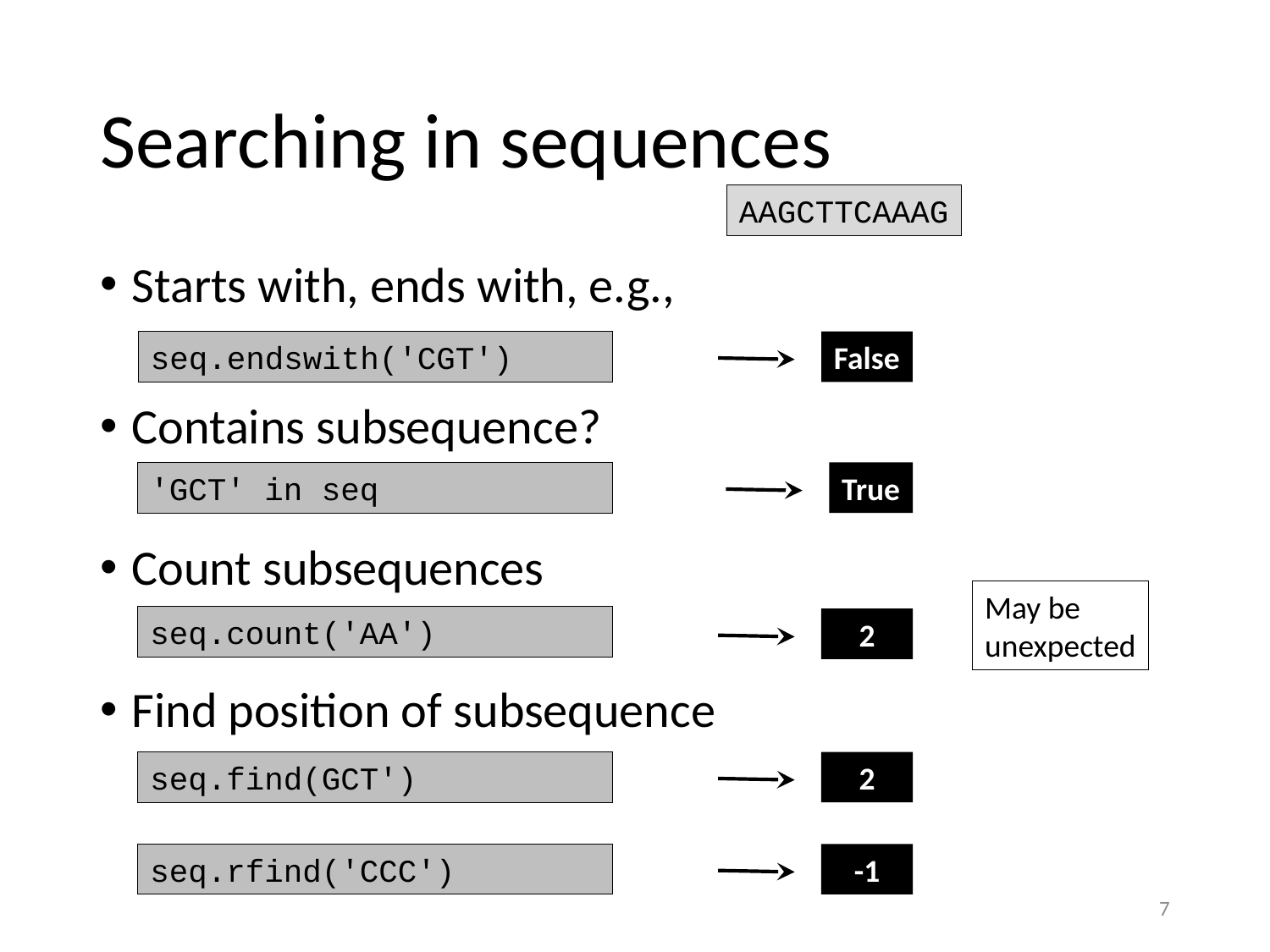

# Searching in sequences
AAGCTTCAAAG
Starts with, ends with, e.g.,

Contains subsequence?

Count subsequences

Find position of subsequence

seq.endswith('CGT')
False
'GCT' in seq
True
May be
unexpected
seq.count('AA')
2
seq.find(GCT')
2
seq.rfind('CCC')
-1
7